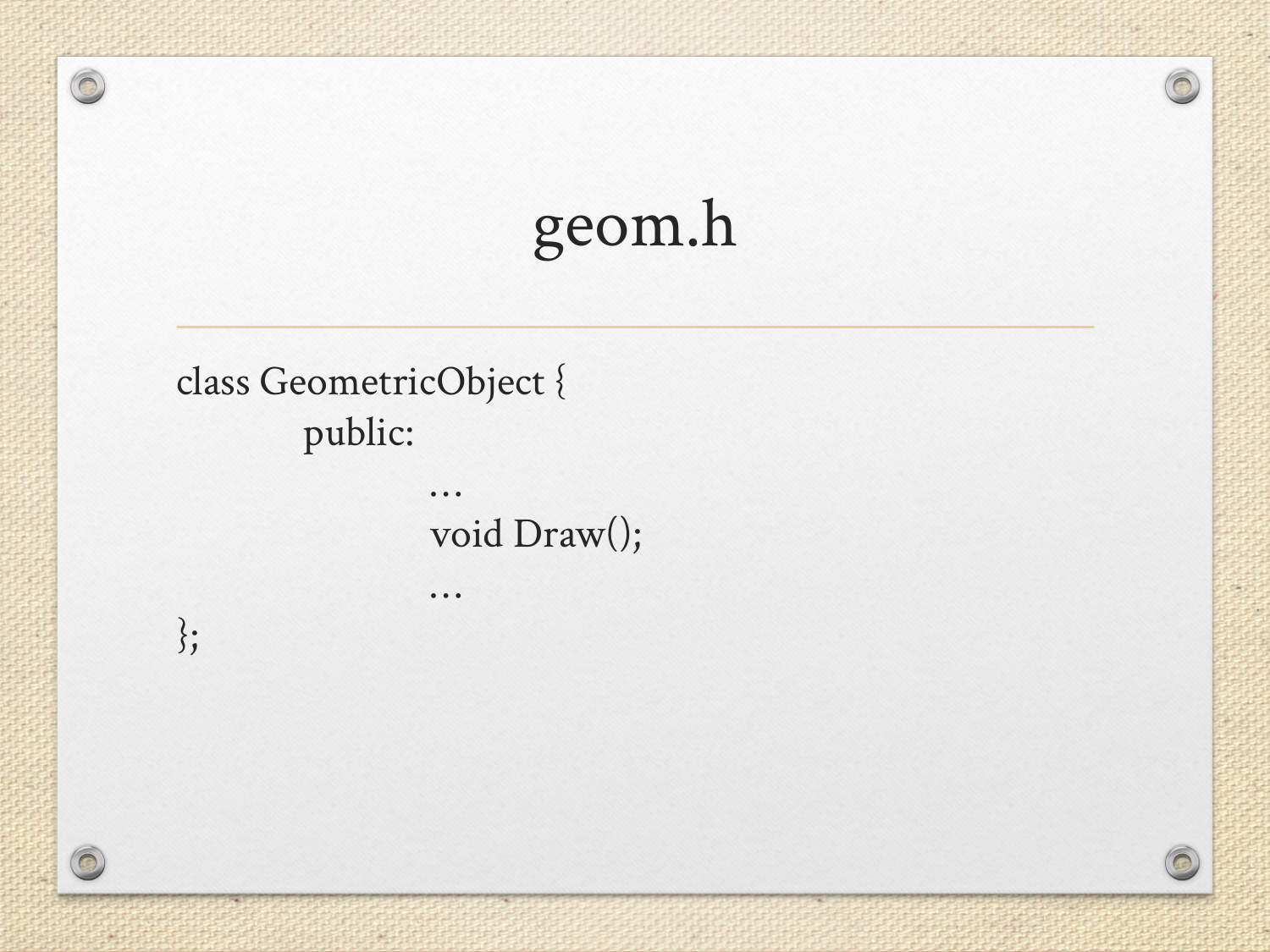

# geom.h
class GeometricObject {
	public:
		…
		void Draw();
		…
};